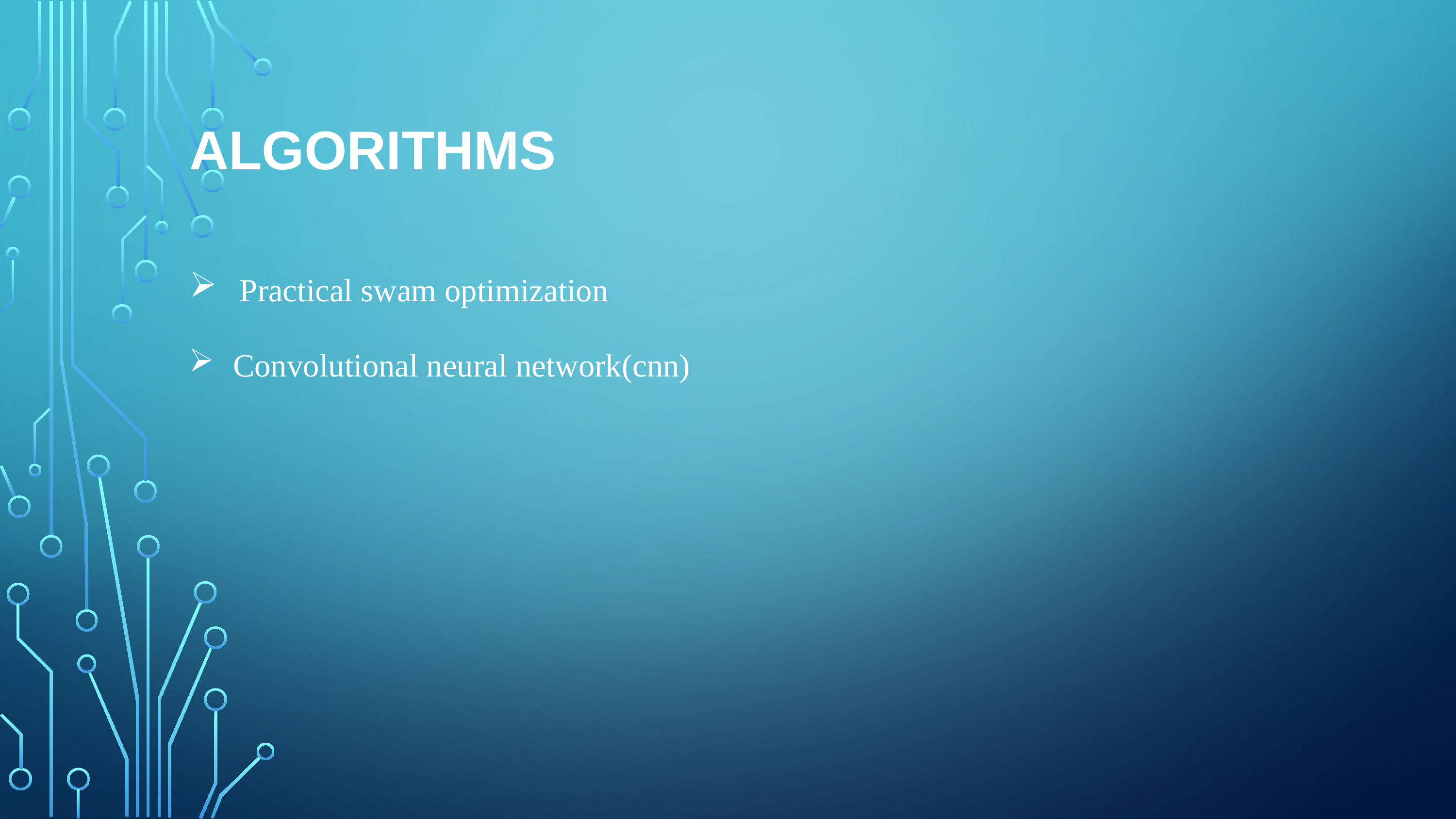

# Algorithms
  Practical swam optimization

  Convolutional neural network(cnn)